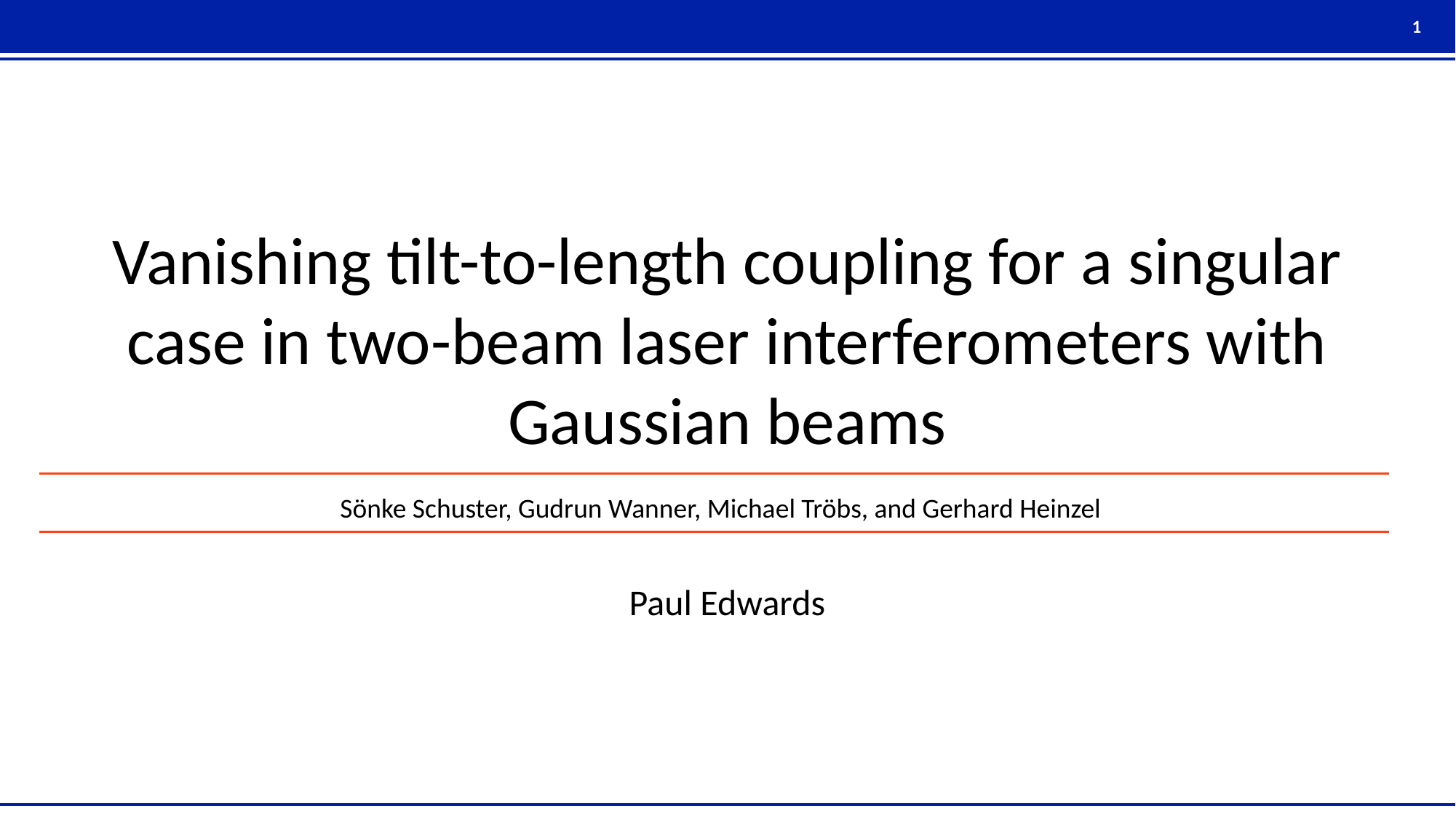

1
Vanishing tilt-to-length coupling for a singular case in two-beam laser interferometers with Gaussian beams
Sönke Schuster, Gudrun Wanner, Michael Tröbs, and Gerhard Heinzel
Paul Edwards